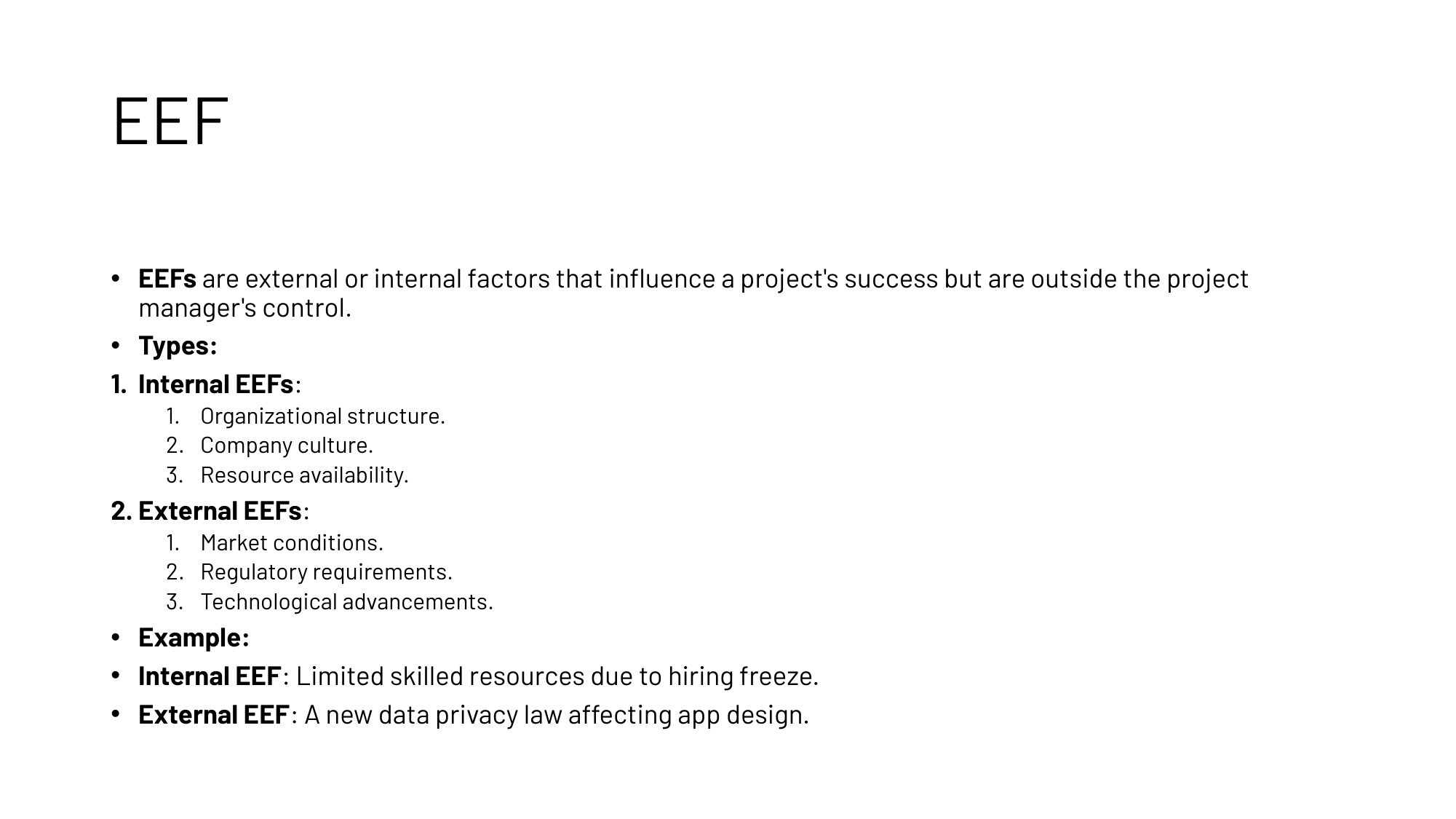

# EEF

EEFs are external or internal factors that influence a project's success but are outside the project manager's control.
Types:
Internal EEFs:
Organizational structure.
Company culture.
Resource availability.
External EEFs:
Market conditions.
Regulatory requirements.
Technological advancements.
Example:
Internal EEF: Limited skilled resources due to hiring freeze.
External EEF: A new data privacy law affecting app design.